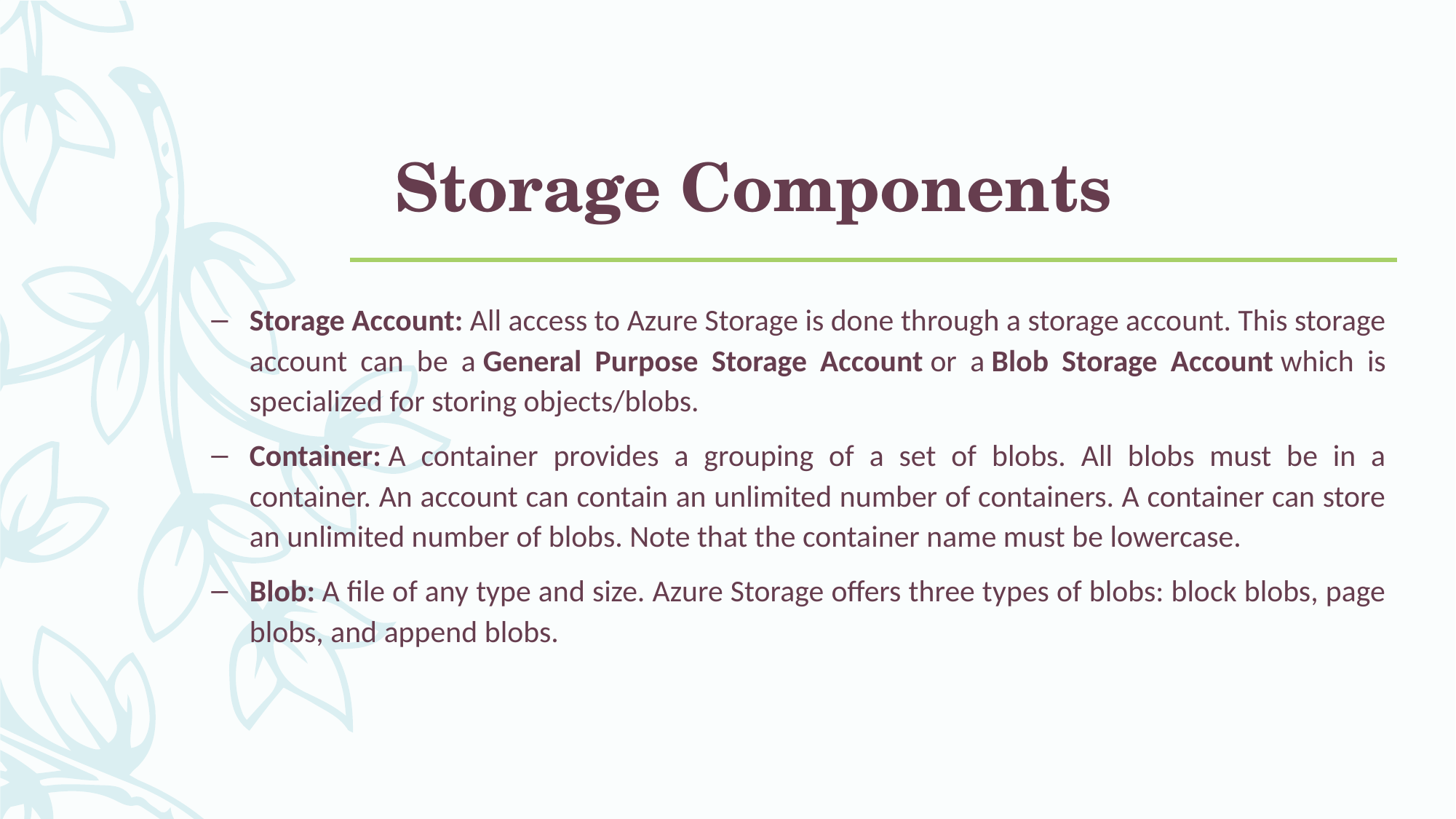

# Storage Components
Storage Account: All access to Azure Storage is done through a storage account. This storage account can be a General Purpose Storage Account or a Blob Storage Account which is specialized for storing objects/blobs.
Container: A container provides a grouping of a set of blobs. All blobs must be in a container. An account can contain an unlimited number of containers. A container can store an unlimited number of blobs. Note that the container name must be lowercase.
Blob: A file of any type and size. Azure Storage offers three types of blobs: block blobs, page blobs, and append blobs.